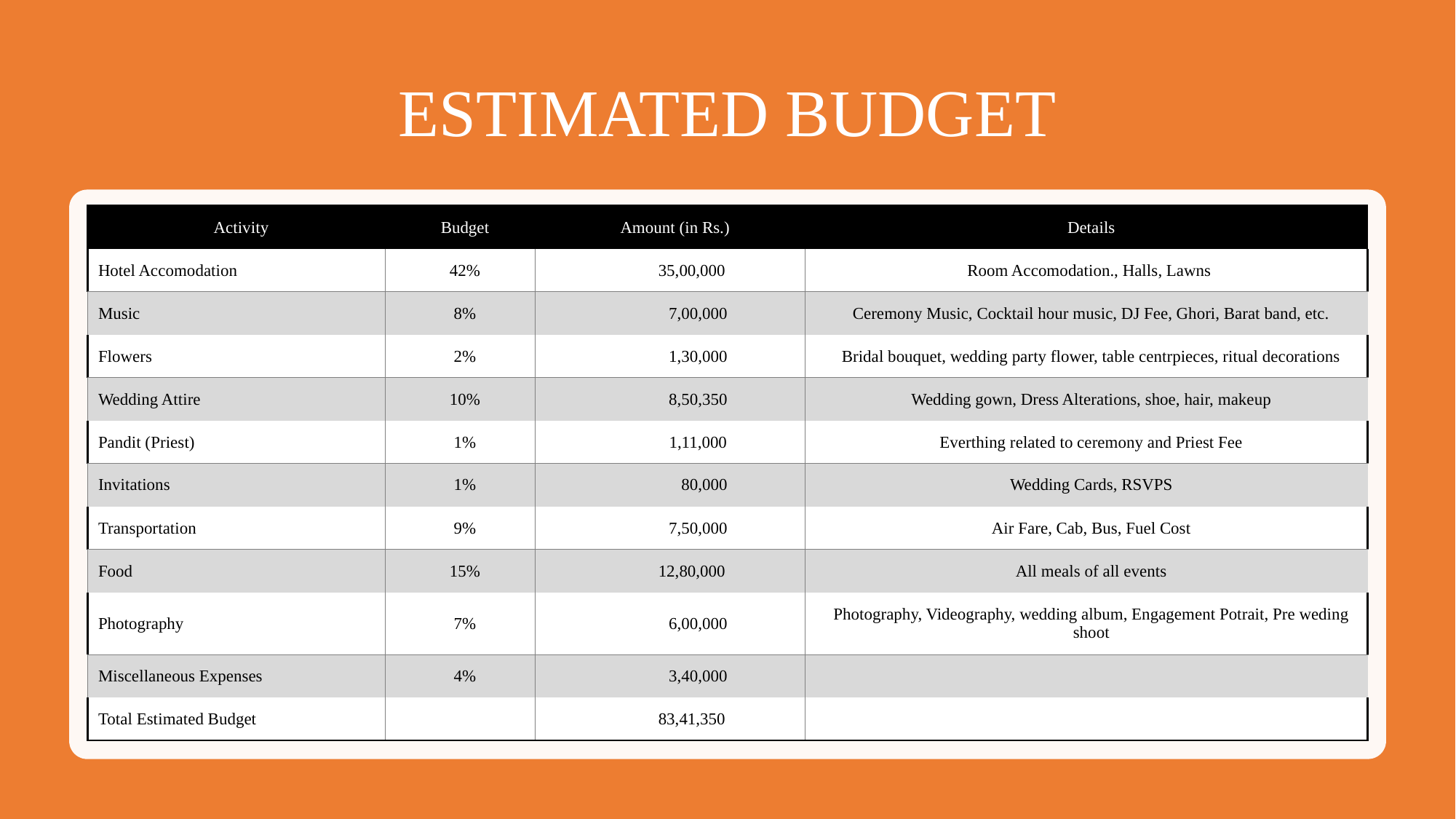

# ESTIMATED BUDGET

| Activity | Budget | Amount (in Rs.) | Details |
| --- | --- | --- | --- |
| Hotel Accomodation | 42% | 35,00,000 | Room Accomodation., Halls, Lawns |
| Music | 8% | 7,00,000 | Ceremony Music, Cocktail hour music, DJ Fee, Ghori, Barat band, etc. |
| Flowers | 2% | 1,30,000 | Bridal bouquet, wedding party flower, table centrpieces, ritual decorations |
| Wedding Attire | 10% | 8,50,350 | Wedding gown, Dress Alterations, shoe, hair, makeup |
| Pandit (Priest) | 1% | 1,11,000 | Everthing related to ceremony and Priest Fee |
| Invitations | 1% | 80,000 | Wedding Cards, RSVPS |
| Transportation | 9% | 7,50,000 | Air Fare, Cab, Bus, Fuel Cost |
| Food | 15% | 12,80,000 | All meals of all events |
| Photography | 7% | 6,00,000 | Photography, Videography, wedding album, Engagement Potrait, Pre weding shoot |
| Miscellaneous Expenses | 4% | 3,40,000 |  |
| Total Estimated Budget |  | 83,41,350 |  |